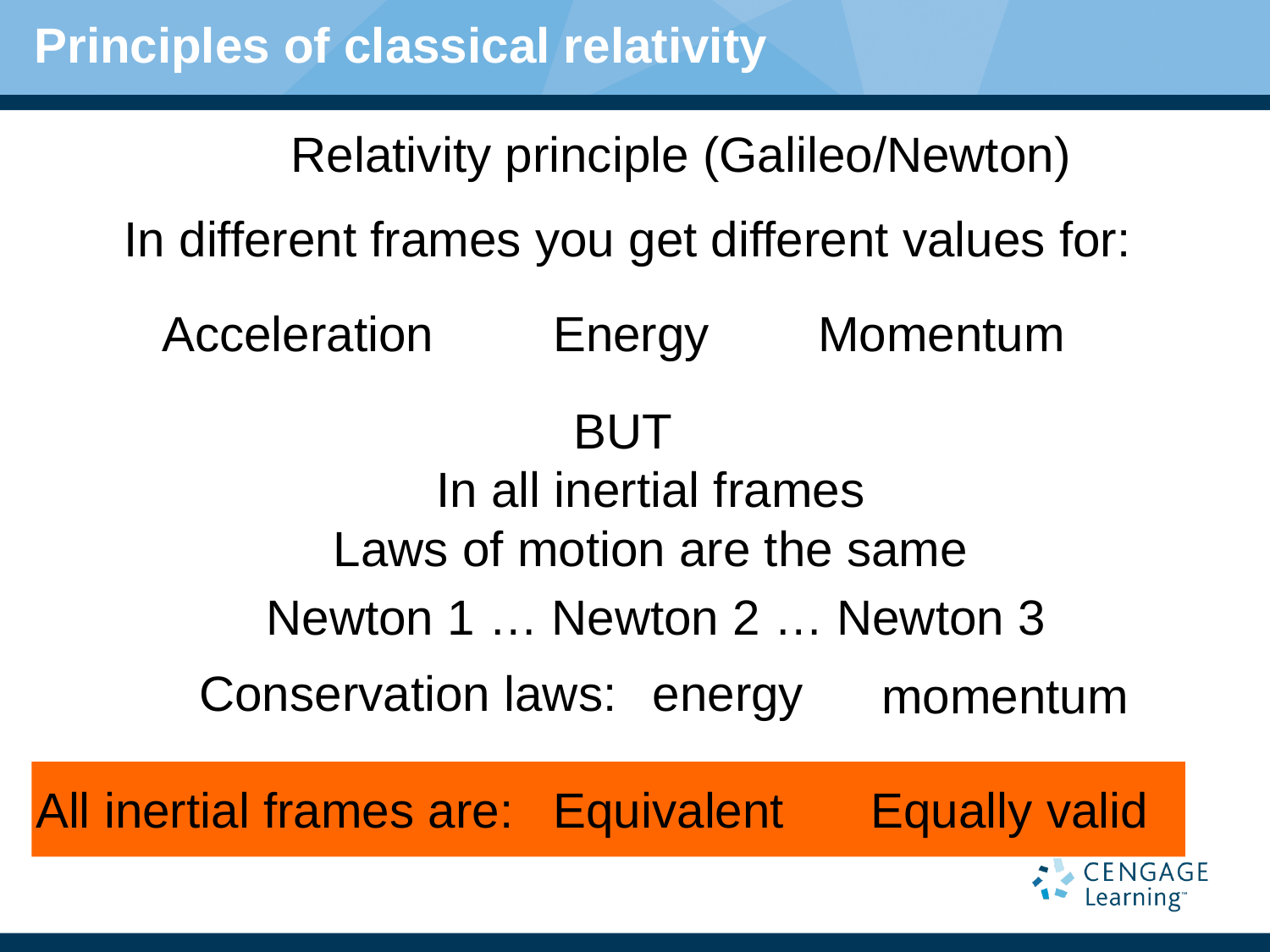

# Principles of classical relativity
Relativity principle (Galileo/Newton)
In different frames you get different values for:
Acceleration
Energy
Momentum
BUT
In all inertial frames
Laws of motion are the same

Newton 1 … Newton 2 … Newton 3
Conservation laws:
energy
momentum

All inertial frames are:
Equivalent
Equally valid